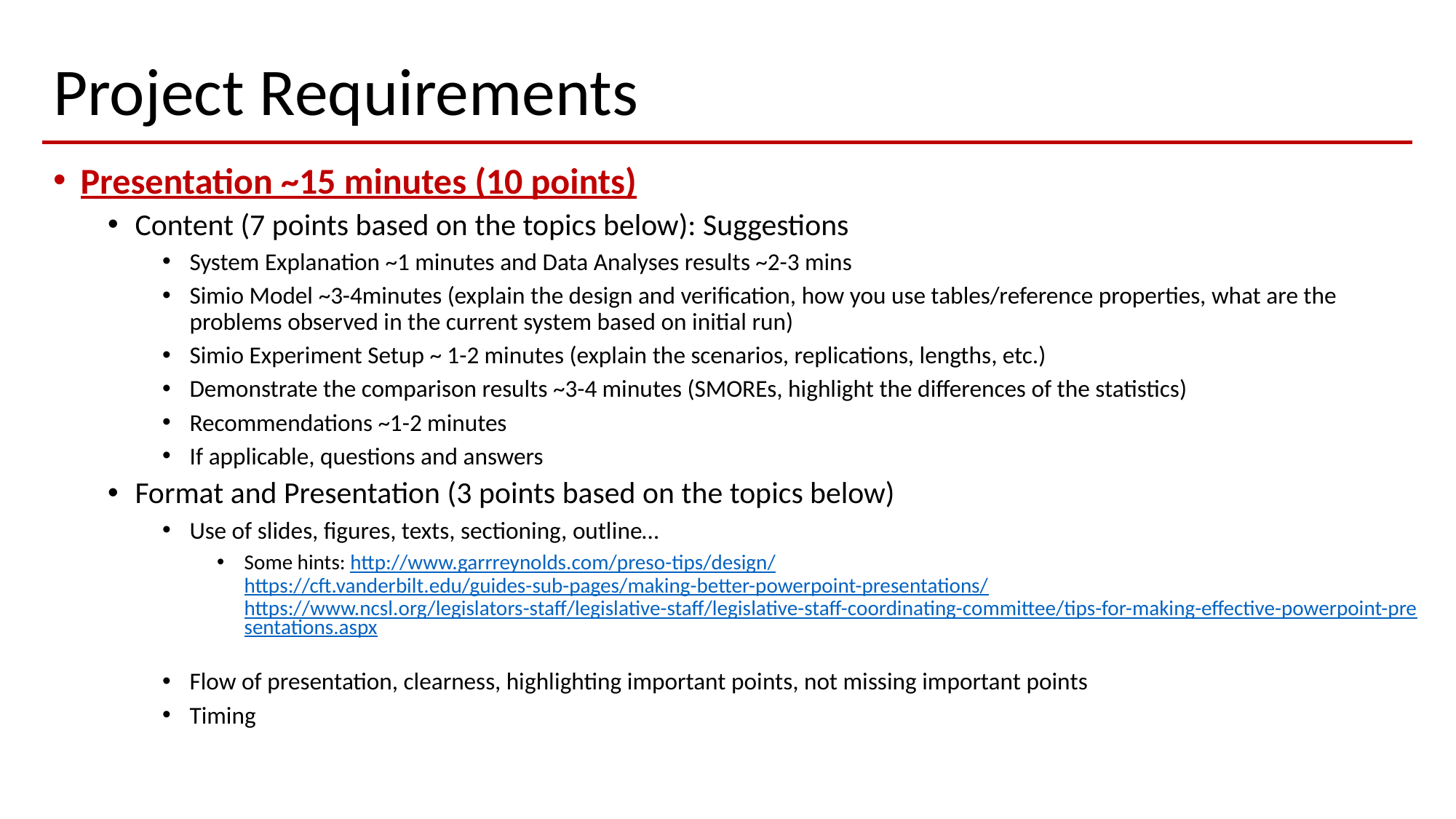

# Project Requirements
Presentation ~15 minutes (10 points)
Content (7 points based on the topics below): Suggestions
System Explanation ~1 minutes and Data Analyses results ~2-3 mins
Simio Model ~3-4minutes (explain the design and verification, how you use tables/reference properties, what are the problems observed in the current system based on initial run)
Simio Experiment Setup ~ 1-2 minutes (explain the scenarios, replications, lengths, etc.)
Demonstrate the comparison results ~3-4 minutes (SMOREs, highlight the differences of the statistics)
Recommendations ~1-2 minutes
If applicable, questions and answers
Format and Presentation (3 points based on the topics below)
Use of slides, figures, texts, sectioning, outline…
Some hints: http://www.garrreynolds.com/preso-tips/design/  https://cft.vanderbilt.edu/guides-sub-pages/making-better-powerpoint-presentations/  https://www.ncsl.org/legislators-staff/legislative-staff/legislative-staff-coordinating-committee/tips-for-making-effective-powerpoint-presentations.aspx
Flow of presentation, clearness, highlighting important points, not missing important points
Timing